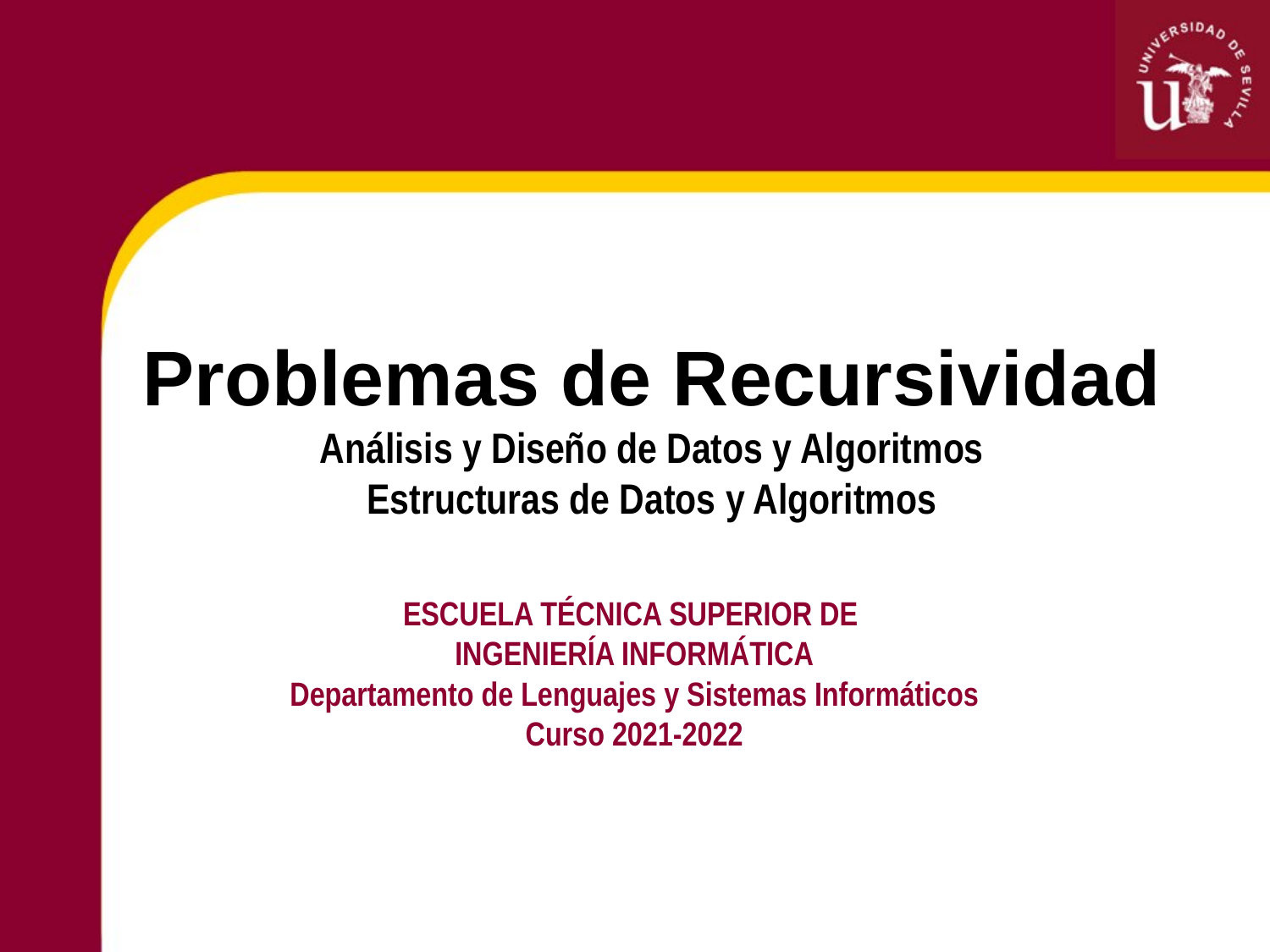

Problemas de Recursividad
Análisis y Diseño de Datos y Algoritmos
Estructuras de Datos y Algoritmos
ESCUELA TÉCNICA SUPERIOR DE
INGENIERÍA INFORMÁTICA
Departamento de Lenguajes y Sistemas Informáticos
Curso 2021-2022